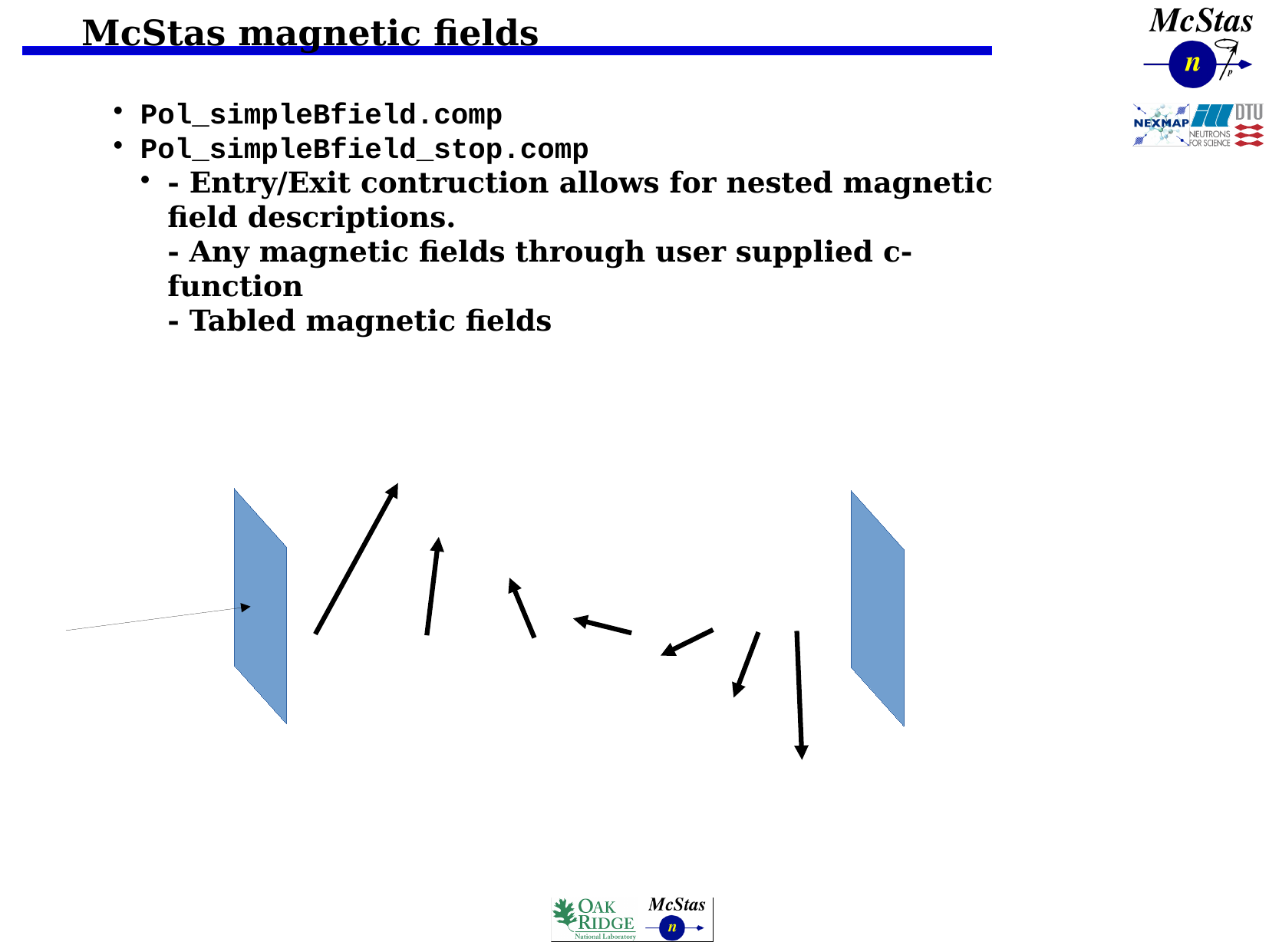

McStas magnetic fields
Pol_simpleBfield.comp
Pol_simpleBfield_stop.comp
- Entry/Exit contruction allows for nested magnetic field descriptions.
- Any magnetic fields through user supplied c-function
- Tabled magnetic fields